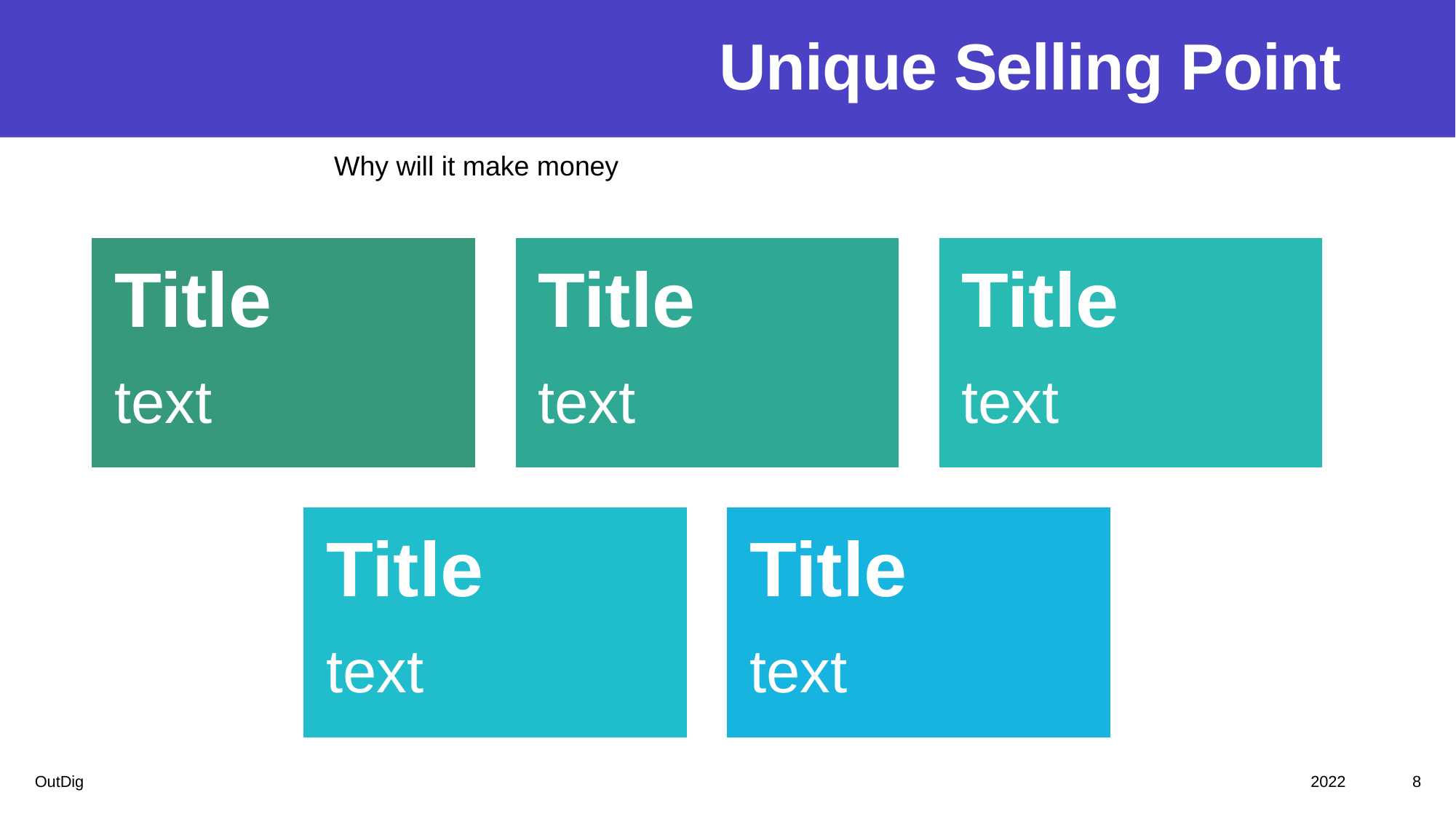

# Unique Selling Point
Why will it make money
Title
text
Title
text
Title
text
Title
text
Title
text
2022
OutDig
8